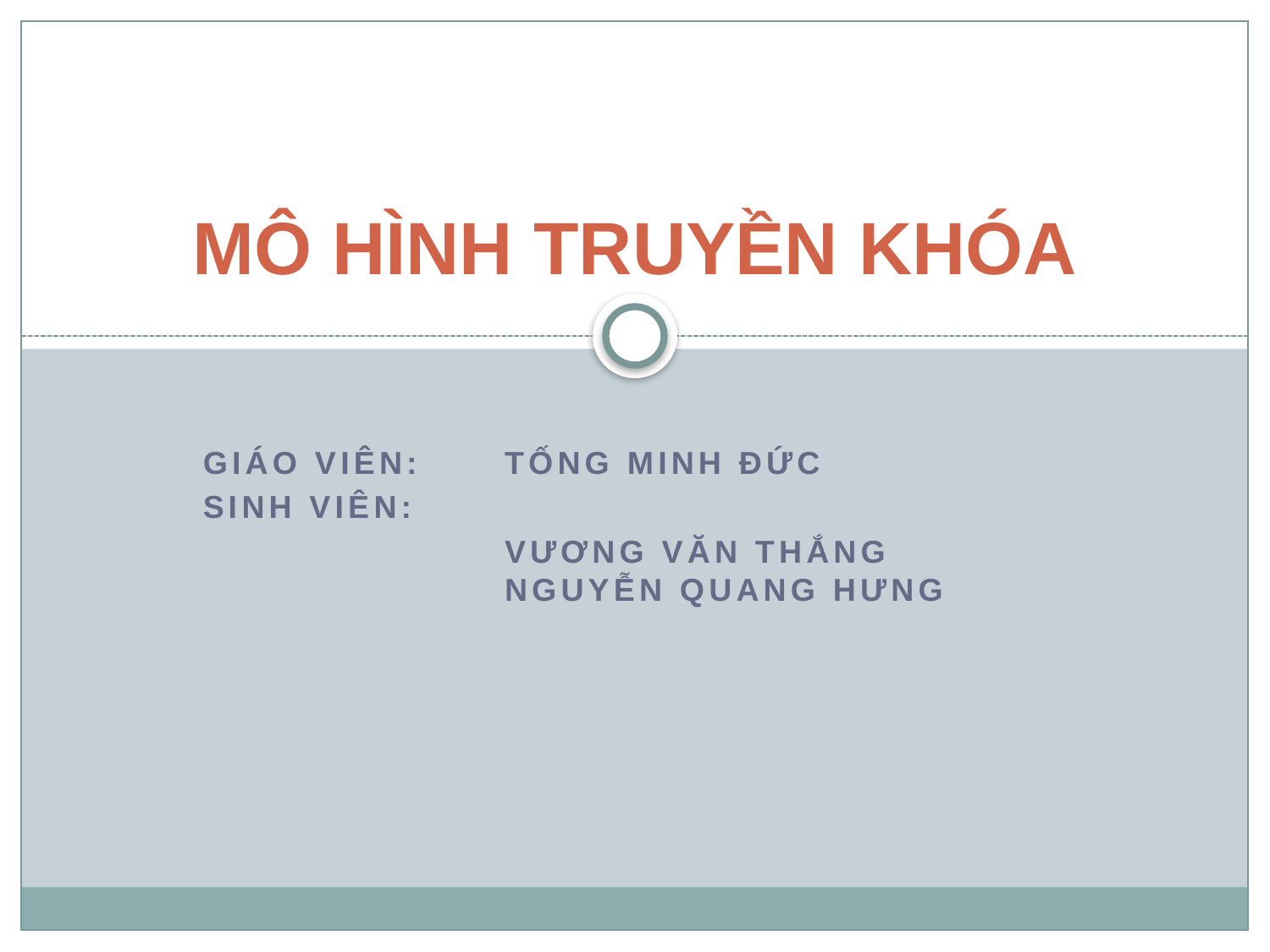

# MÔ HÌNH TRUYỀN KHÓA

Giáo viên: 	tống minh đức
Sinh viên:
			Vương văn thắng
		nguyễn quang hưng